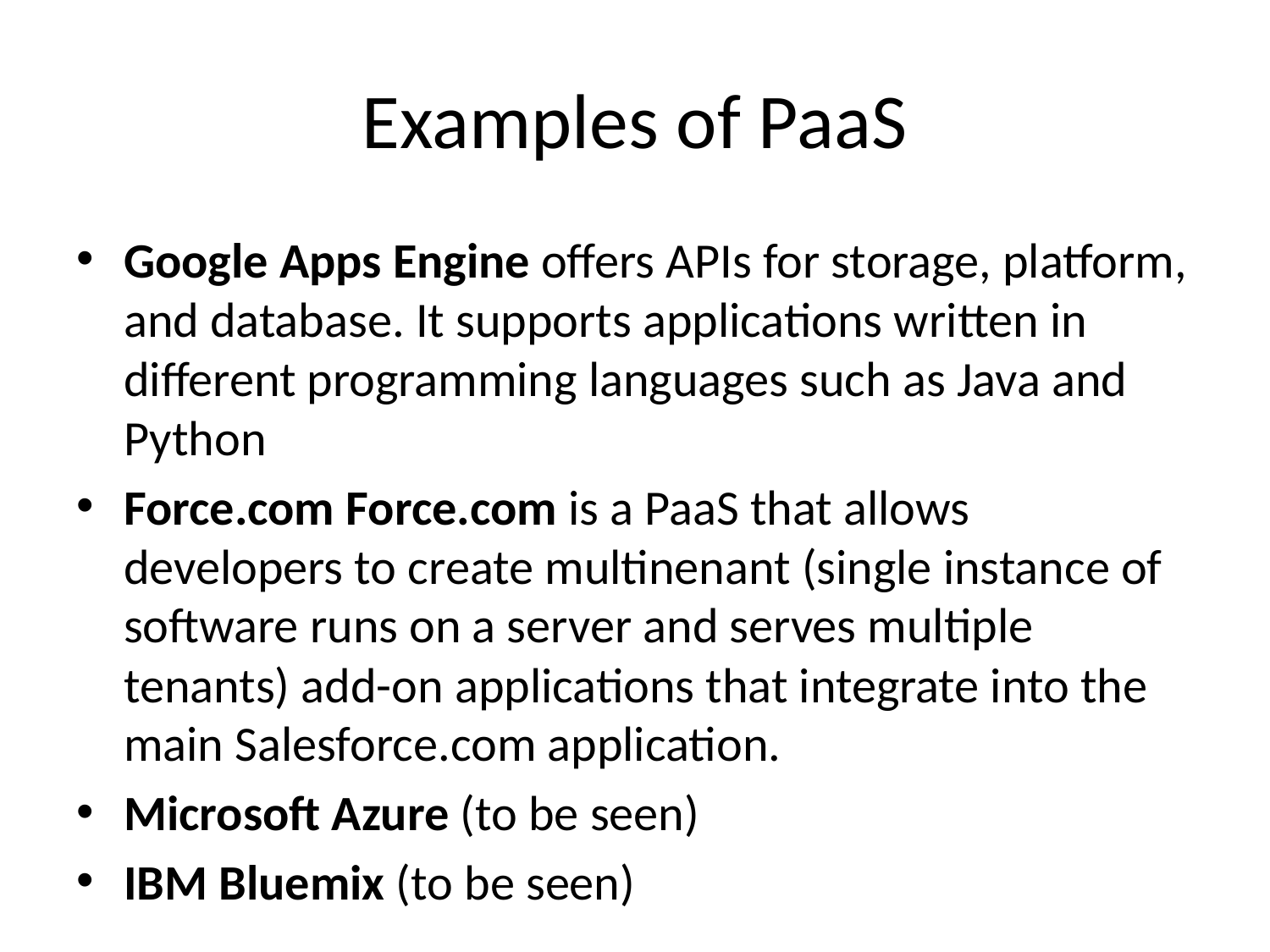

# Examples of PaaS
Google Apps Engine offers APIs for storage, platform, and database. It supports applications written in different programming languages such as Java and Python
Force.com Force.com is a PaaS that allows developers to create multinenant (single instance of software runs on a server and serves multiple tenants) add-on applications that integrate into the main Salesforce.com application.
Microsoft Azure (to be seen)
IBM Bluemix (to be seen)